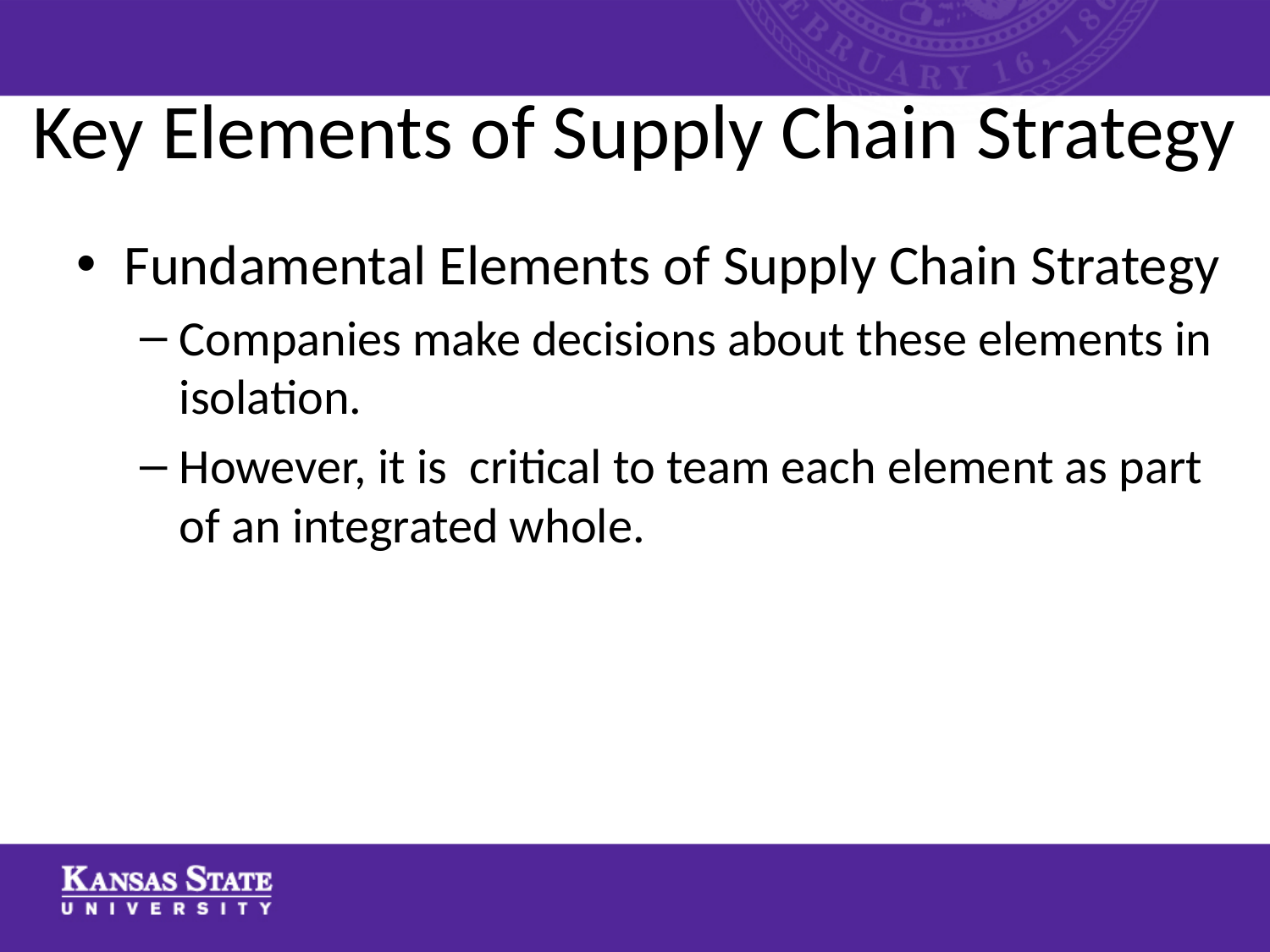

# Key Elements of Supply Chain Strategy
Fundamental Elements of Supply Chain Strategy
Companies make decisions about these elements in isolation.
However, it is  critical to team each element as part of an integrated whole.